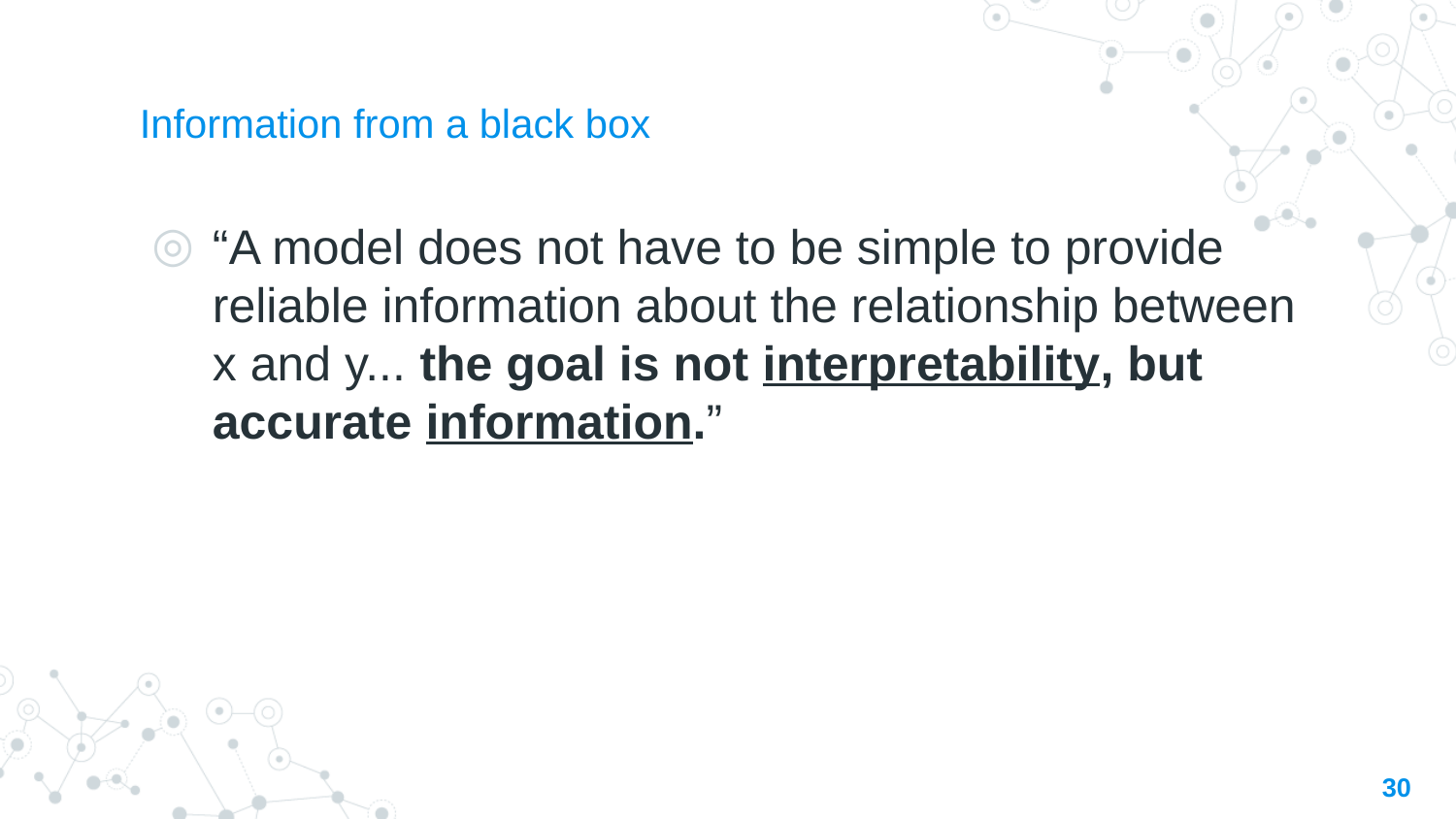

# Information from a black box
“A model does not have to be simple to provide reliable information about the relationship between x and y... the goal is not interpretability, but accurate information.”
30